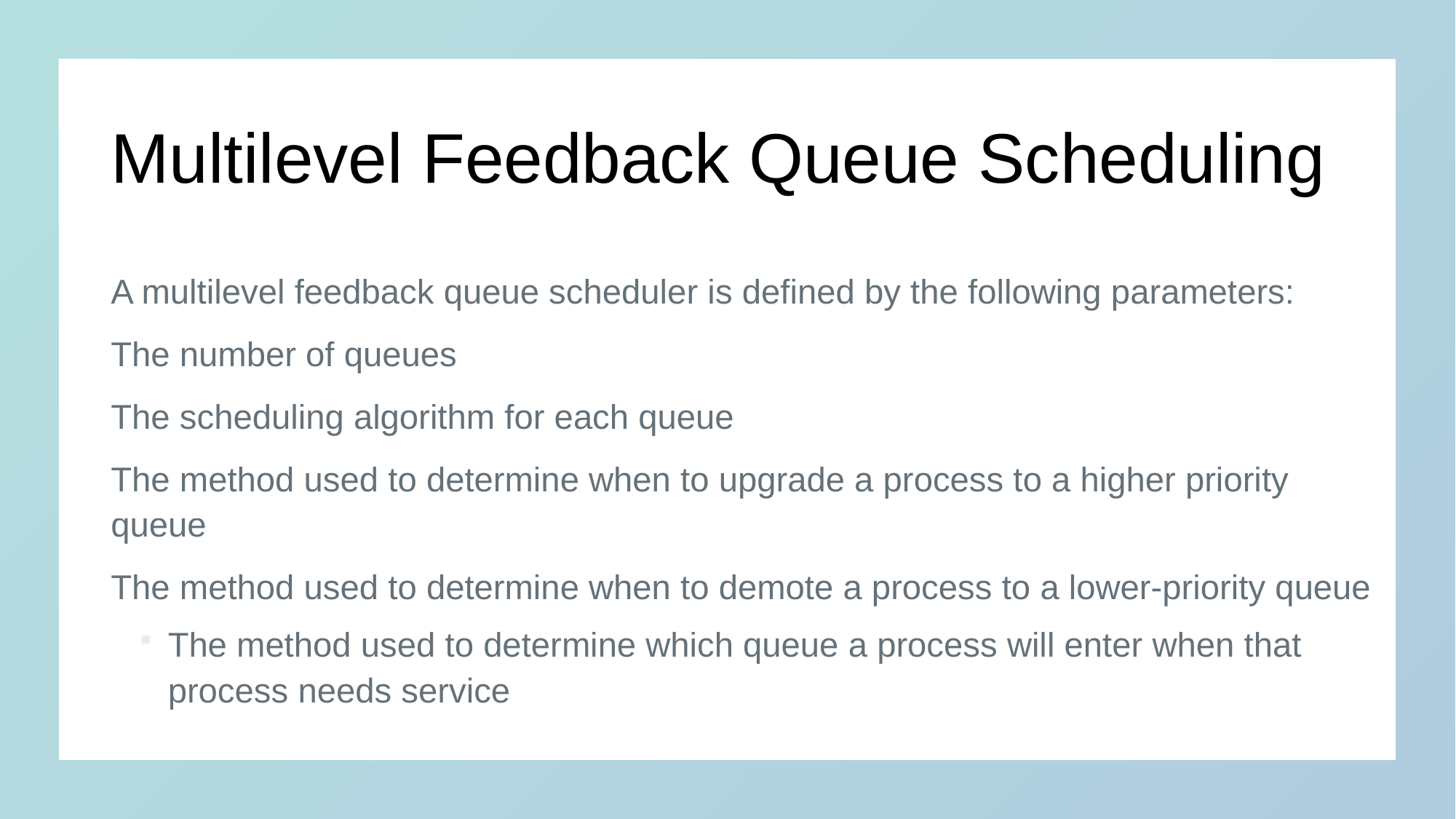

# Multilevel Feedback Queue Scheduling
A multilevel feedback queue scheduler is defined by the following parameters:
The number of queues
The scheduling algorithm for each queue
The method used to determine when to upgrade a process to a higher priority queue
The method used to determine when to demote a process to a lower-priority queue
The method used to determine which queue a process will enter when that process needs service